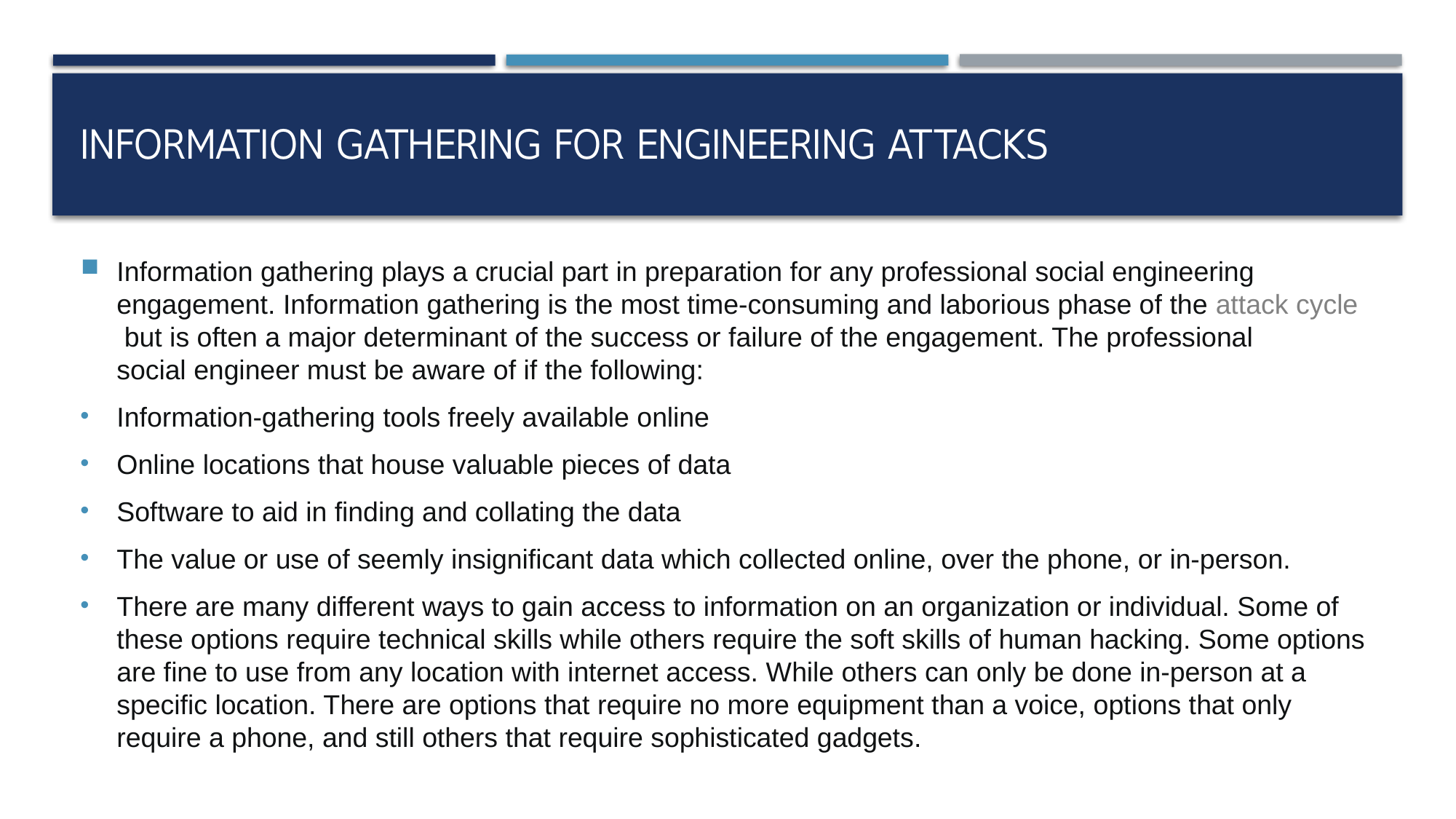

# Information gathering for engineering attacks
Information gathering plays a crucial part in preparation for any professional social engineering engagement. Information gathering is the most time-consuming and laborious phase of the attack cycle but is often a major determinant of the success or failure of the engagement. The professional
social engineer must be aware of if the following:
Information-gathering tools freely available online
Online locations that house valuable pieces of data
Software to aid in finding and collating the data
The value or use of seemly insignificant data which collected online, over the phone, or in-person.
There are many different ways to gain access to information on an organization or individual. Some of these options require technical skills while others require the soft skills of human hacking. Some options are fine to use from any location with internet access. While others can only be done in-person at a specific location. There are options that require no more equipment than a voice, options that only require a phone, and still others that require sophisticated gadgets.